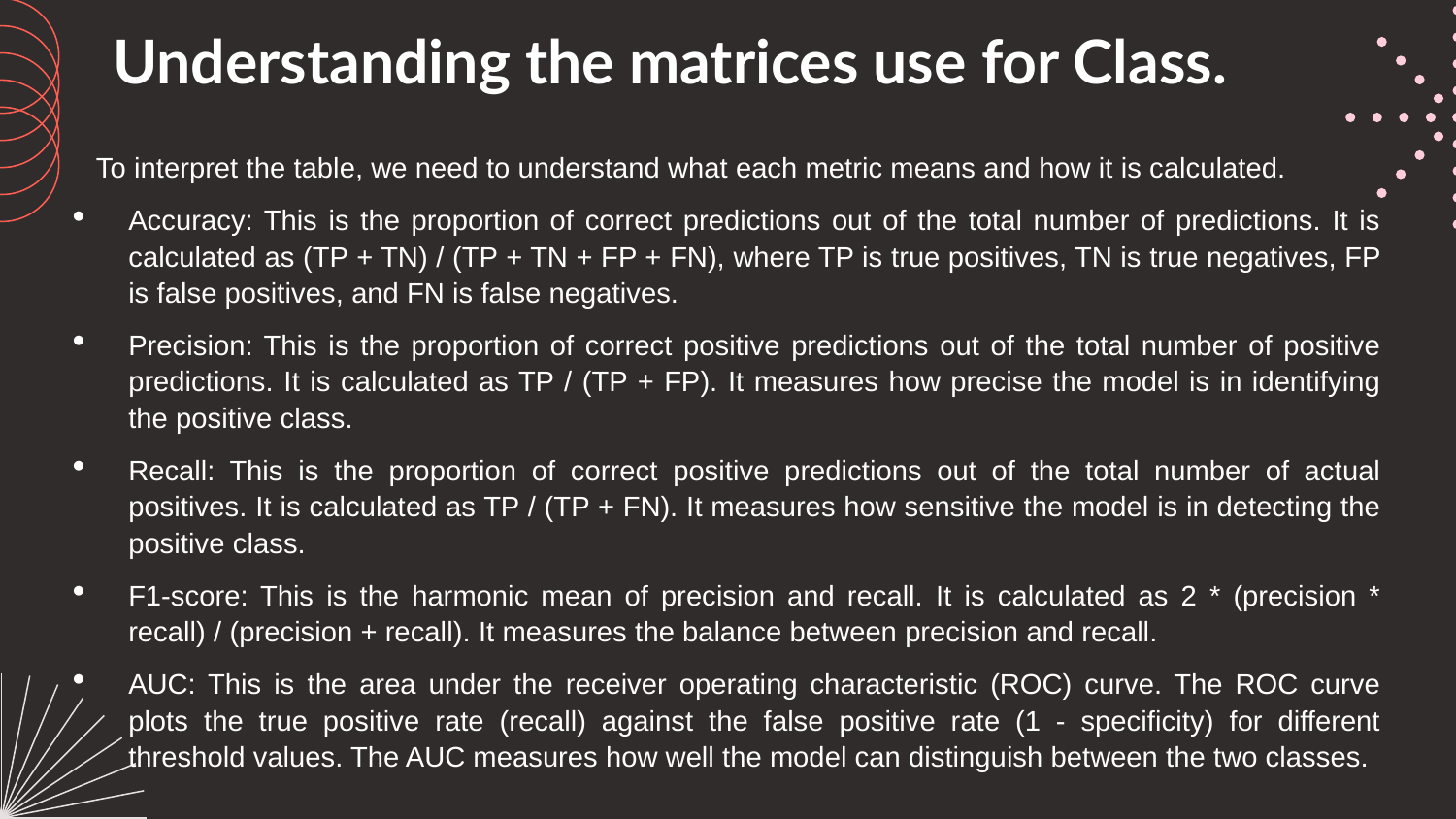

# Understanding the matrices use for Class.
To interpret the table, we need to understand what each metric means and how it is calculated.
Accuracy: This is the proportion of correct predictions out of the total number of predictions. It is calculated as (TP + TN) / (TP + TN + FP + FN), where TP is true positives, TN is true negatives, FP is false positives, and FN is false negatives.
Precision: This is the proportion of correct positive predictions out of the total number of positive predictions. It is calculated as TP / (TP + FP). It measures how precise the model is in identifying the positive class.
Recall: This is the proportion of correct positive predictions out of the total number of actual positives. It is calculated as TP / (TP + FN). It measures how sensitive the model is in detecting the positive class.
F1-score: This is the harmonic mean of precision and recall. It is calculated as 2 * (precision * recall) / (precision + recall). It measures the balance between precision and recall.
AUC: This is the area under the receiver operating characteristic (ROC) curve. The ROC curve plots the true positive rate (recall) against the false positive rate (1 - specificity) for different threshold values. The AUC measures how well the model can distinguish between the two classes.